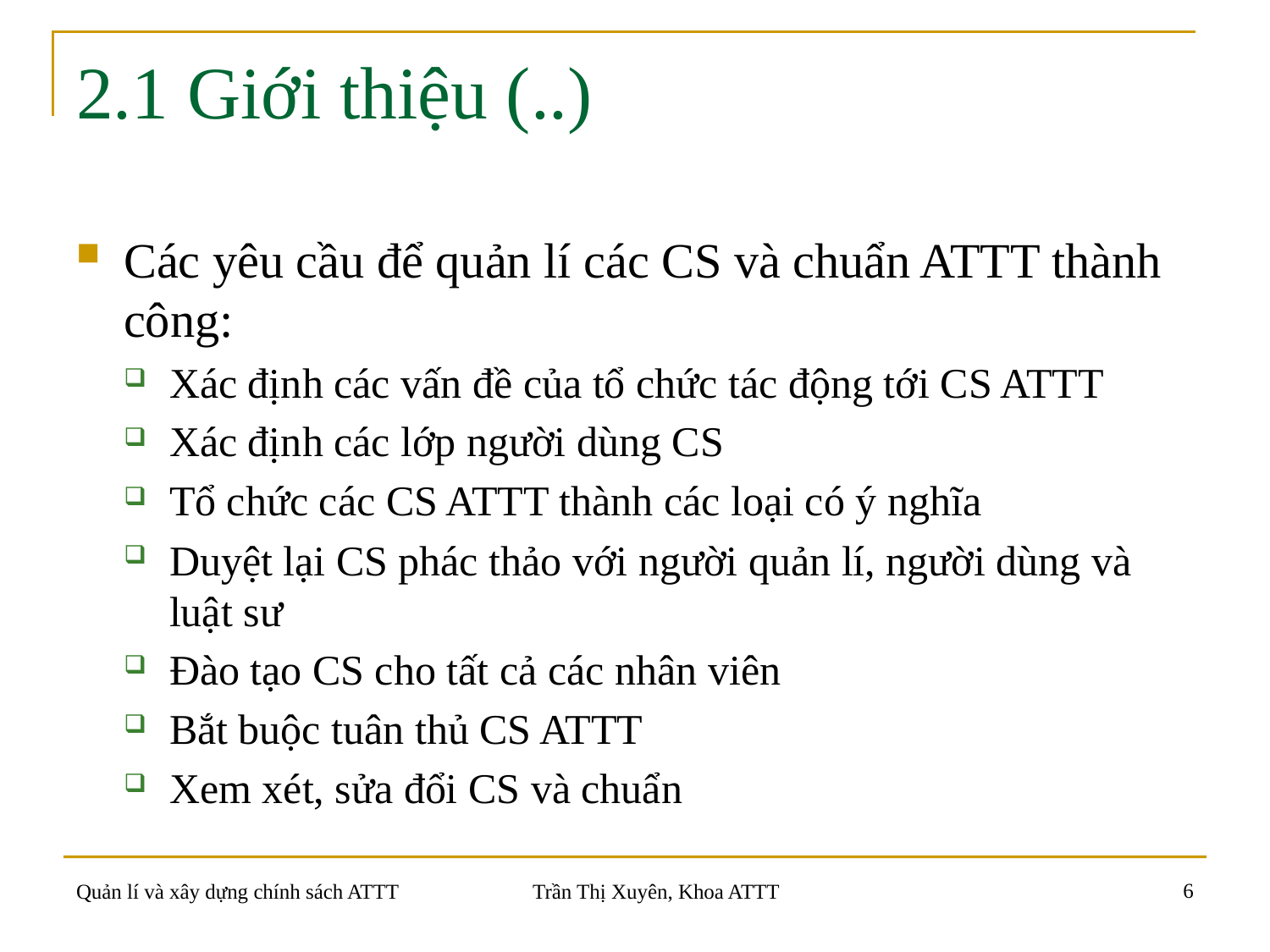

# 2.1 Giới thiệu (..)
Các yêu cầu để quản lí các CS và chuẩn ATTT thành công:
Xác định các vấn đề của tổ chức tác động tới CS ATTT
Xác định các lớp người dùng CS
Tổ chức các CS ATTT thành các loại có ý nghĩa
Duyệt lại CS phác thảo với người quản lí, người dùng và luật sư
Đào tạo CS cho tất cả các nhân viên
Bắt buộc tuân thủ CS ATTT
Xem xét, sửa đổi CS và chuẩn
6
Quản lí và xây dựng chính sách ATTT
Trần Thị Xuyên, Khoa ATTT